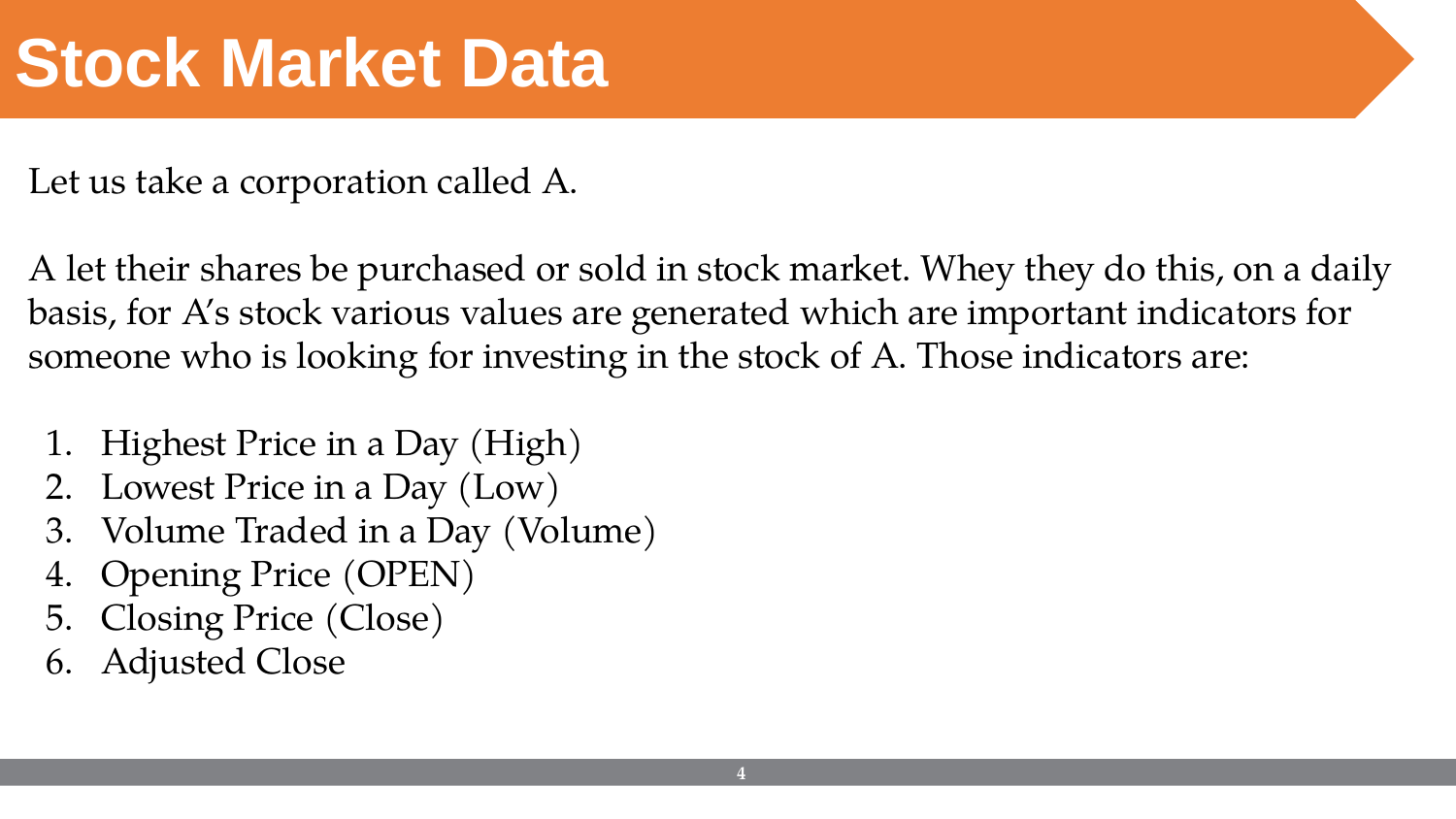

Stock Market Data
Let us take a corporation called A.

A let their shares be purchased or sold in stock market. Whey they do this, on a daily basis, for A’s stock various values are generated which are important indicators for someone who is looking for investing in the stock of A. Those indicators are:

Highest Price in a Day (High)
Lowest Price in a Day (Low)
Volume Traded in a Day (Volume)
Opening Price (OPEN)
Closing Price (Close)
Adjusted Close
4